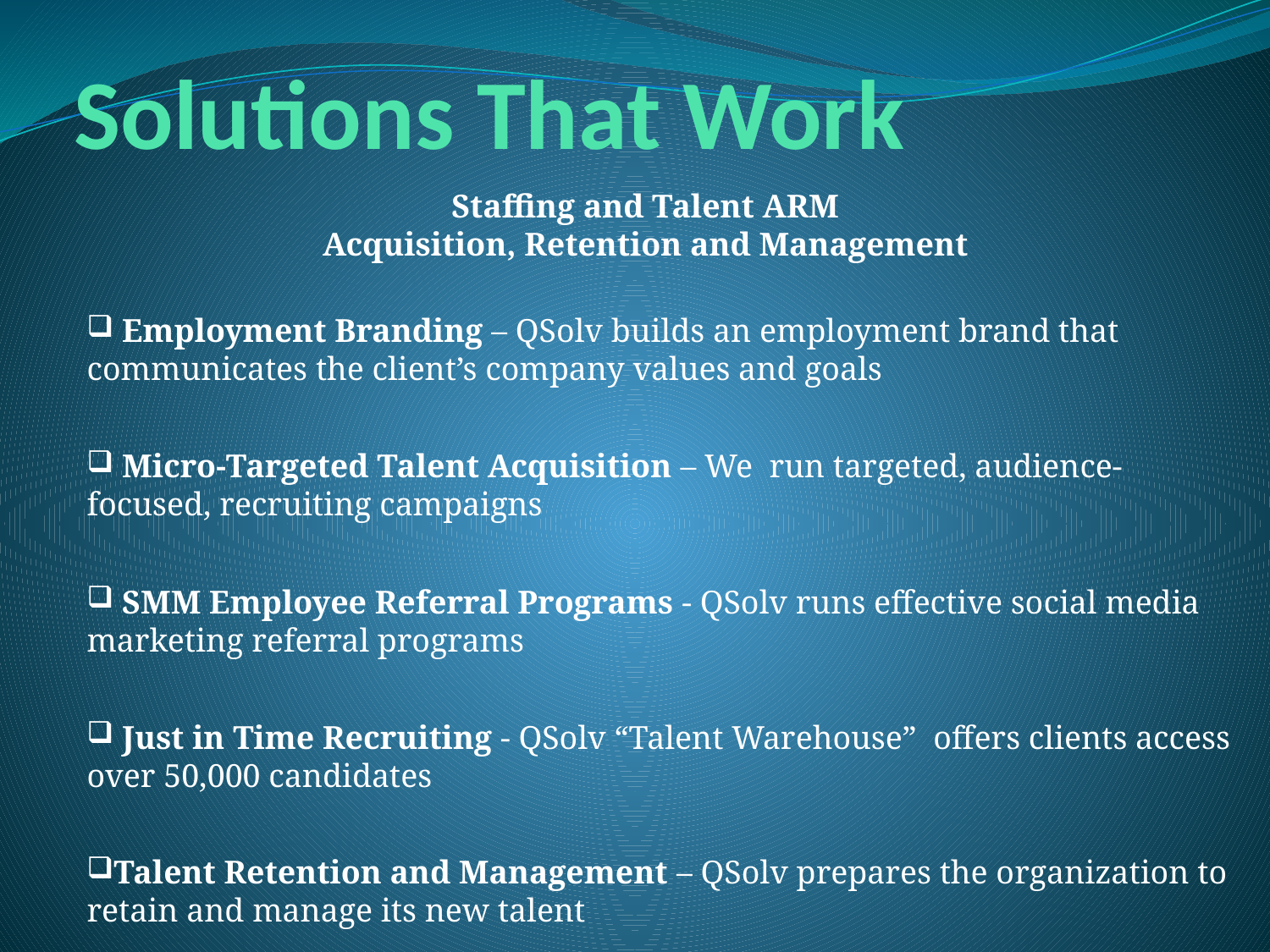

# Solutions That Work
Staffing and Talent ARM
Acquisition, Retention and Management

 Employment Branding – QSolv builds an employment brand that communicates the client’s company values and goals

 Micro-Targeted Talent Acquisition – We  run targeted, audience-focused, recruiting campaigns

 SMM Employee Referral Programs - QSolv runs effective social media marketing referral programs

 Just in Time Recruiting - QSolv “Talent Warehouse”  offers clients access over 50,000 candidates

Talent Retention and Management – QSolv prepares the organization to retain and manage its new talent